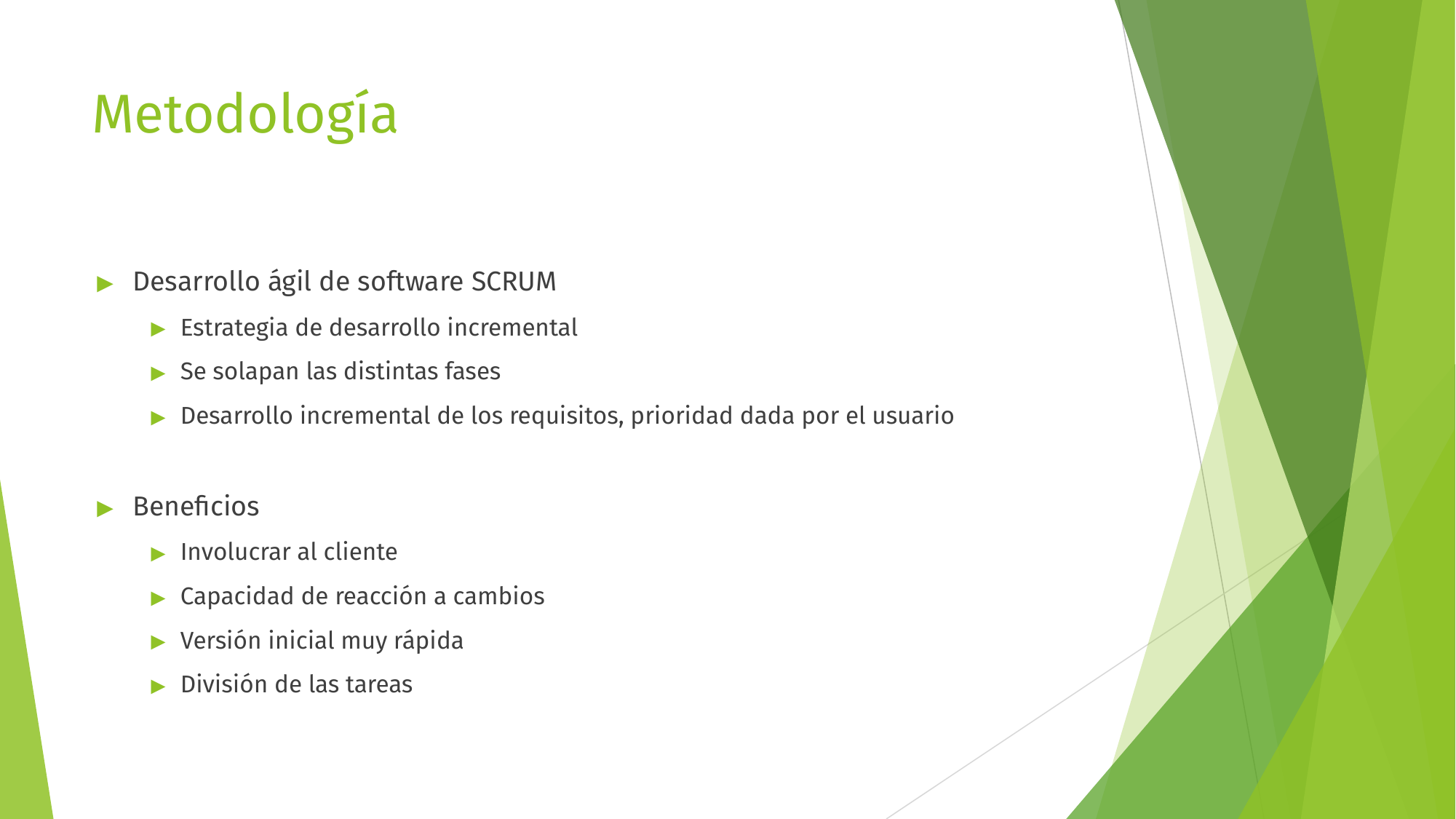

# Metodología
Desarrollo ágil de software SCRUM
Estrategia de desarrollo incremental
Se solapan las distintas fases
Desarrollo incremental de los requisitos, prioridad dada por el usuario

Beneficios
Involucrar al cliente
Capacidad de reacción a cambios
Versión inicial muy rápida
División de las tareas